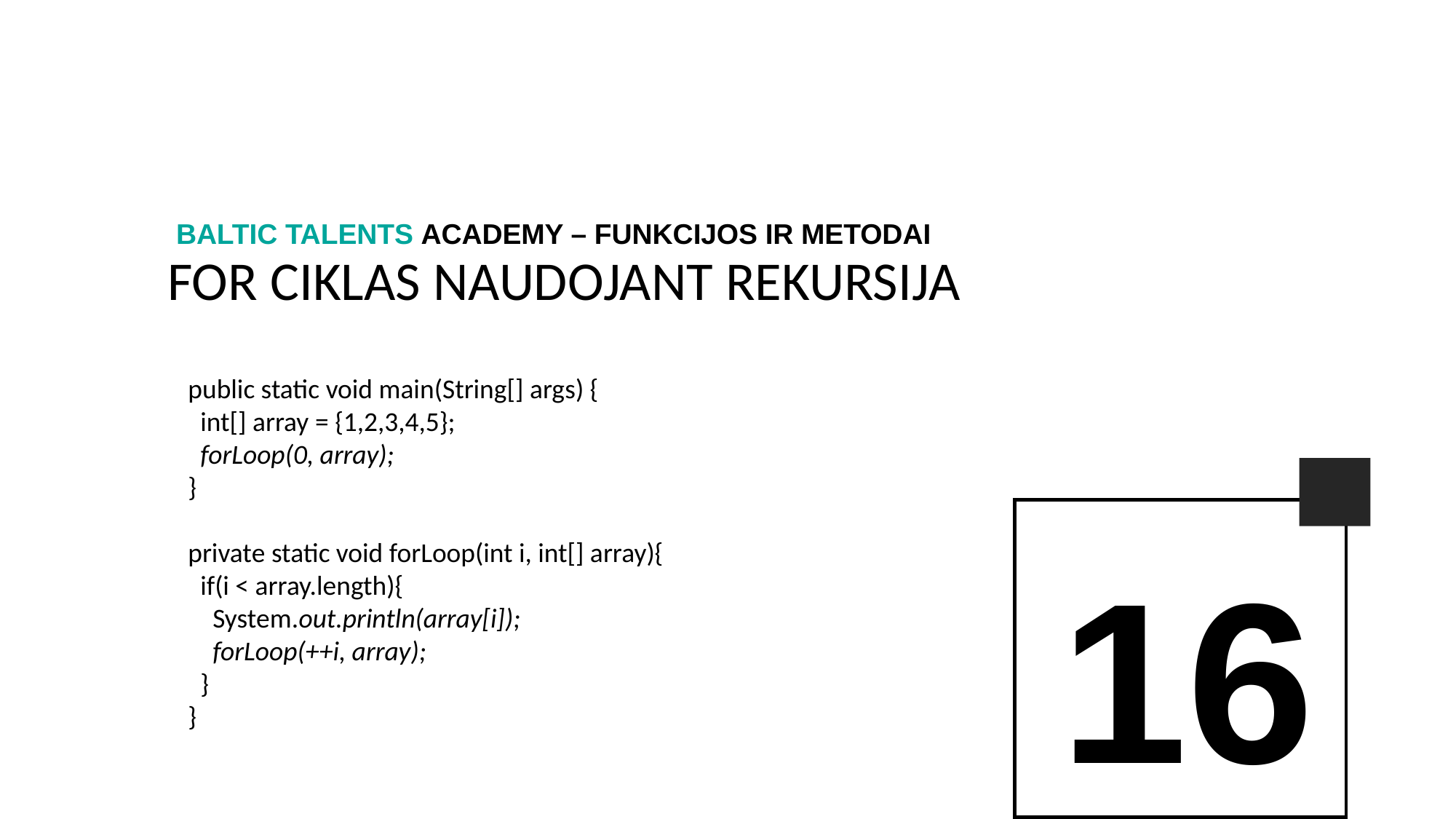

BALTIc TALENTs AcADEMy – Funkcijos ir metodai
For ciklas naudojant rekursija
public static void main(String[] args) {
  int[] array = {1,2,3,4,5};
  forLoop(0, array);
}

private static void forLoop(int i, int[] array){
  if(i < array.length){
    System.out.println(array[i]);
    forLoop(++i, array);
  }
}

16